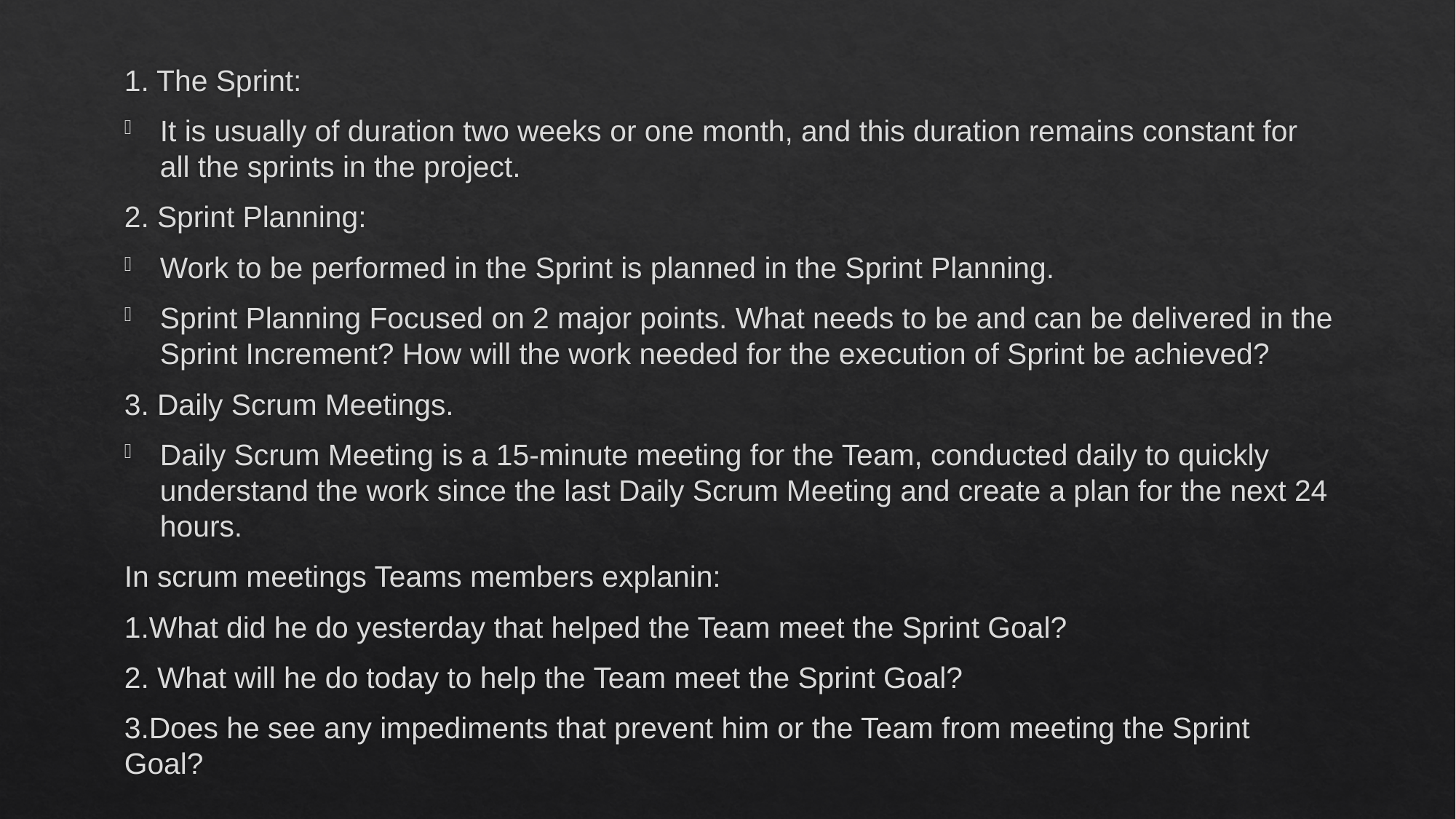

1. The Sprint:
It is usually of duration two weeks or one month, and this duration remains constant for all the sprints in the project.
2. Sprint Planning:
Work to be performed in the Sprint is planned in the Sprint Planning.
Sprint Planning Focused on 2 major points. What needs to be and can be delivered in the Sprint Increment? How will the work needed for the execution of Sprint be achieved?
3. Daily Scrum Meetings.
Daily Scrum Meeting is a 15-minute meeting for the Team, conducted daily to quickly understand the work since the last Daily Scrum Meeting and create a plan for the next 24 hours.
In scrum meetings Teams members explanin:
1.What did he do yesterday that helped the Team meet the Sprint Goal?
2. What will he do today to help the Team meet the Sprint Goal?
3.Does he see any impediments that prevent him or the Team from meeting the Sprint Goal?